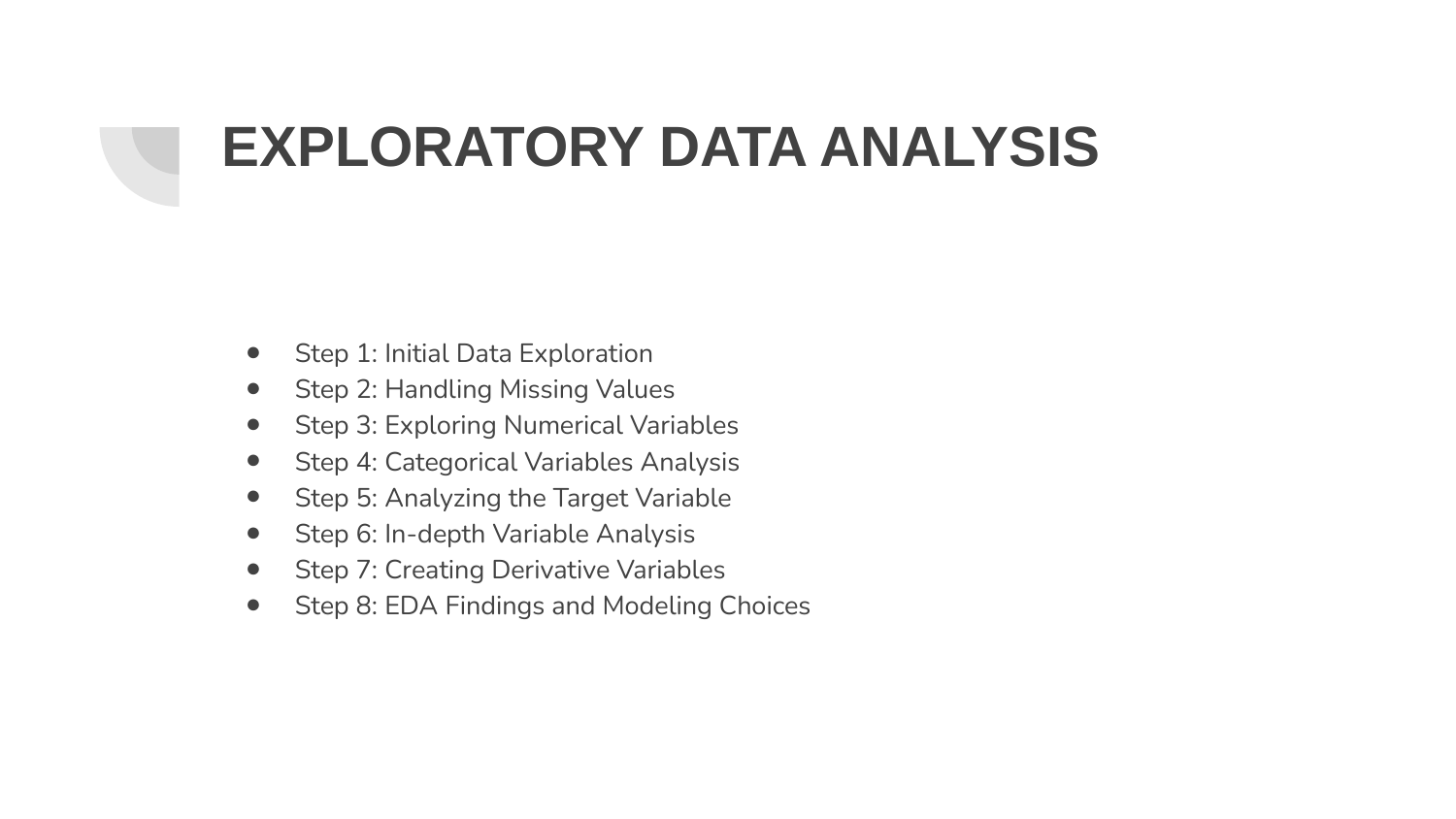

# EXPLORATORY DATA ANALYSIS
Step 1: Initial Data Exploration
Step 2: Handling Missing Values
Step 3: Exploring Numerical Variables
Step 4: Categorical Variables Analysis
Step 5: Analyzing the Target Variable
Step 6: In-depth Variable Analysis
Step 7: Creating Derivative Variables
Step 8: EDA Findings and Modeling Choices